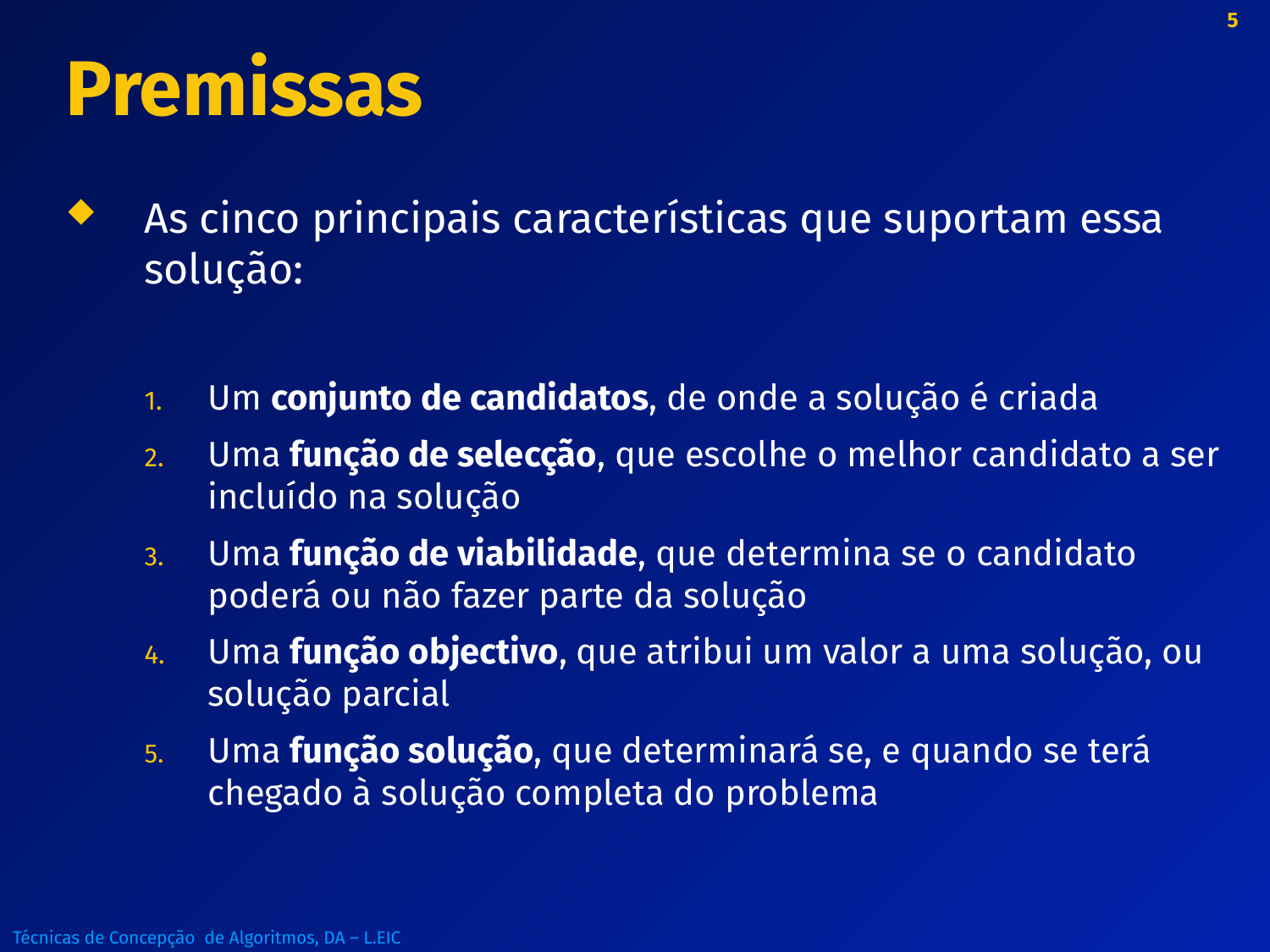

# Premissas
As cinco principais características que suportam essa solução:

Um conjunto de candidatos, de onde a solução é criada
Uma função de selecção, que escolhe o melhor candidato a ser incluído na solução
Uma função de viabilidade, que determina se o candidato poderá ou não fazer parte da solução
Uma função objectivo, que atribui um valor a uma solução, ou solução parcial
Uma função solução, que determinará se, e quando se terá chegado à solução completa do problema